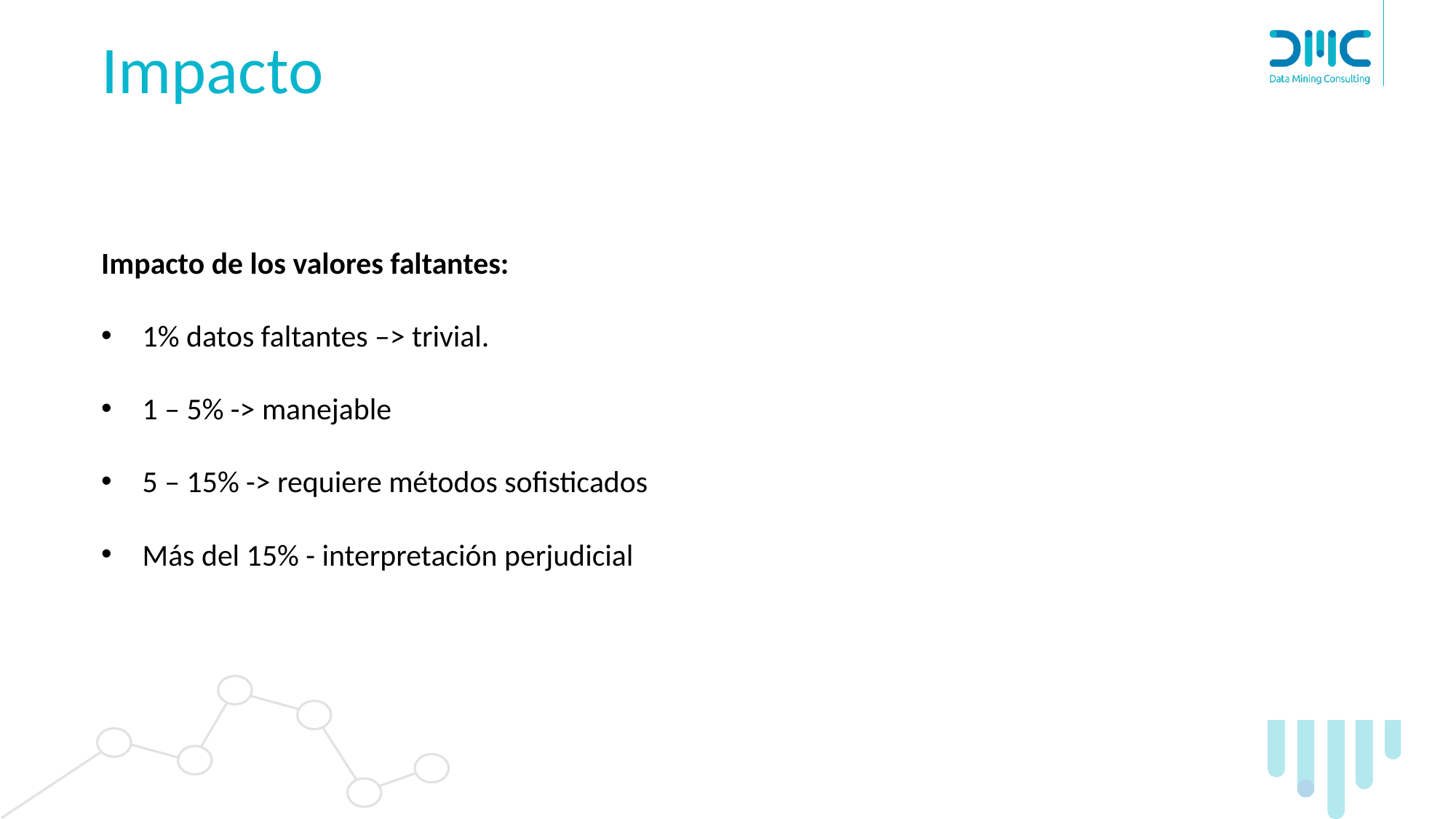

# Impacto
Impacto de los valores faltantes:

1% datos faltantes –> trivial.

1 – 5% -> manejable

5 – 15% -> requiere métodos sofisticados

Más del 15% - interpretación perjudicial